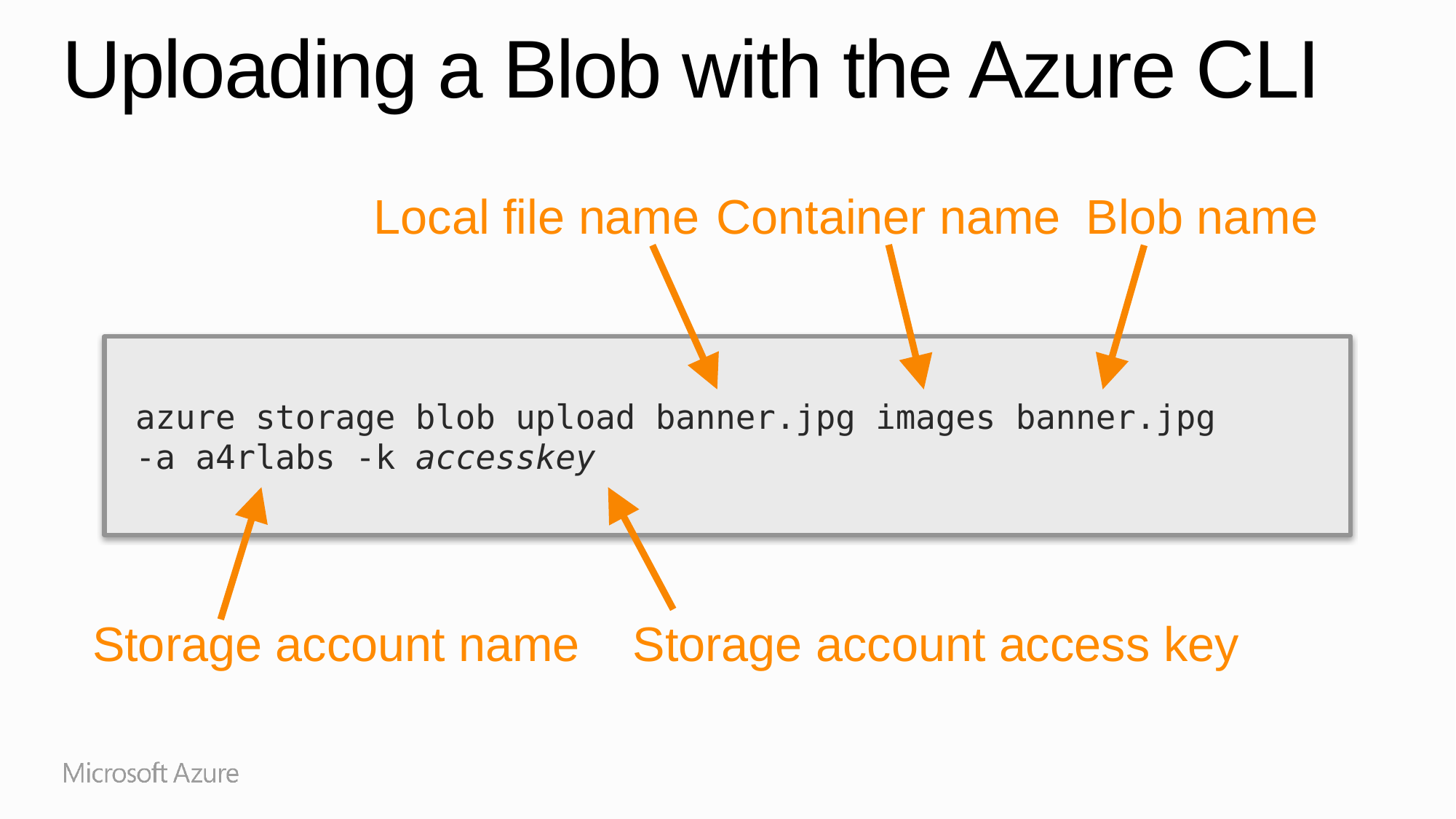

# Uploading a Blob with the Azure CLI
Local file name
Container name
Blob name
 azure storage blob upload banner.jpg images banner.jpg
 -a a4rlabs -k accesskey
Storage account name
Storage account access key